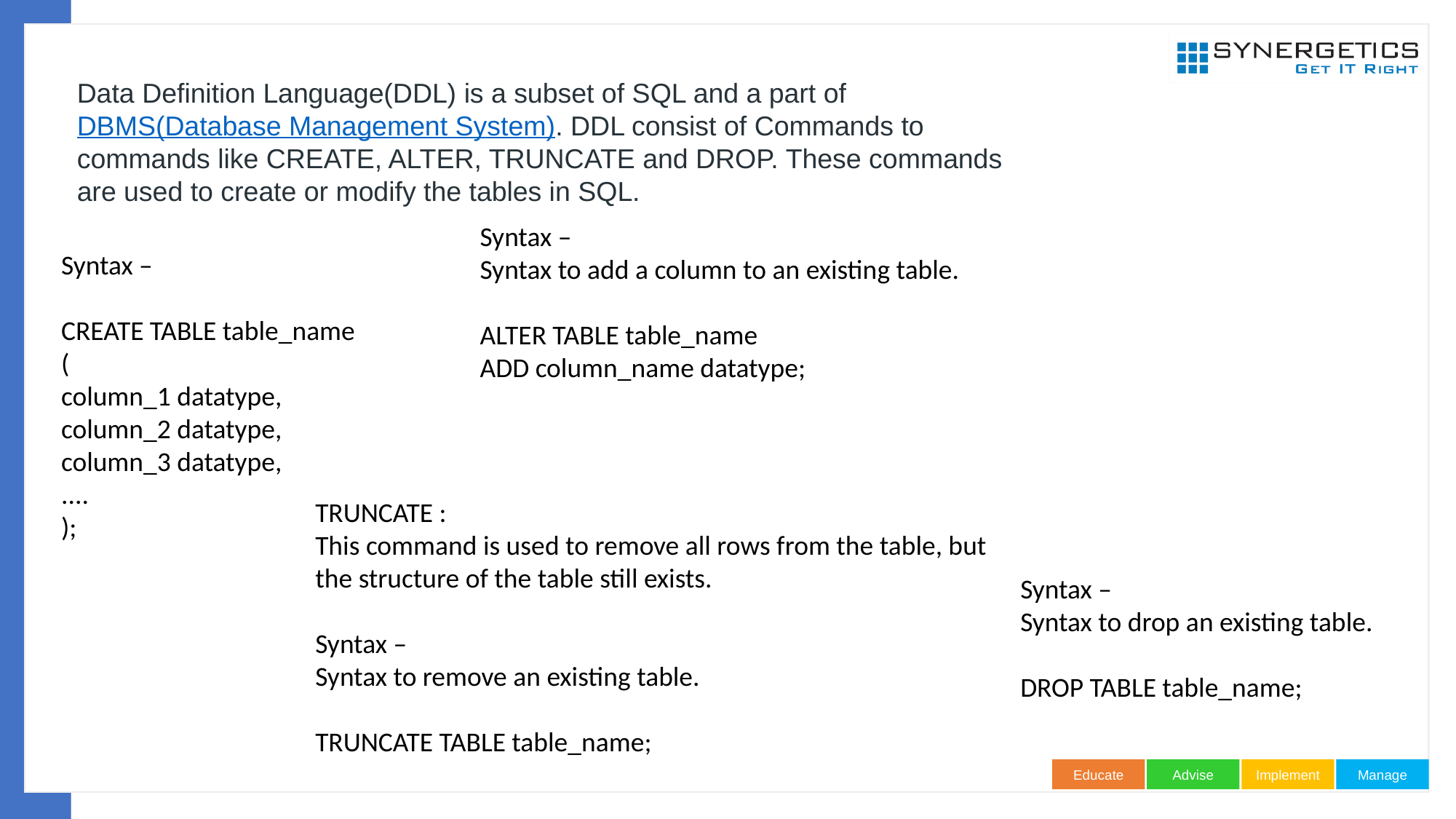

Data Definition Language(DDL) is a subset of SQL and a part of DBMS(Database Management System). DDL consist of Commands to commands like CREATE, ALTER, TRUNCATE and DROP. These commands are used to create or modify the tables in SQL.
Syntax –
Syntax to add a column to an existing table.

ALTER TABLE table_name
ADD column_name datatype;
Syntax –

CREATE TABLE table_name
(
column_1 datatype,
column_2 datatype,
column_3 datatype,
....
);
TRUNCATE :
This command is used to remove all rows from the table, but the structure of the table still exists.

Syntax –
Syntax to remove an existing table.

TRUNCATE TABLE table_name;
Syntax –
Syntax to drop an existing table.

DROP TABLE table_name;